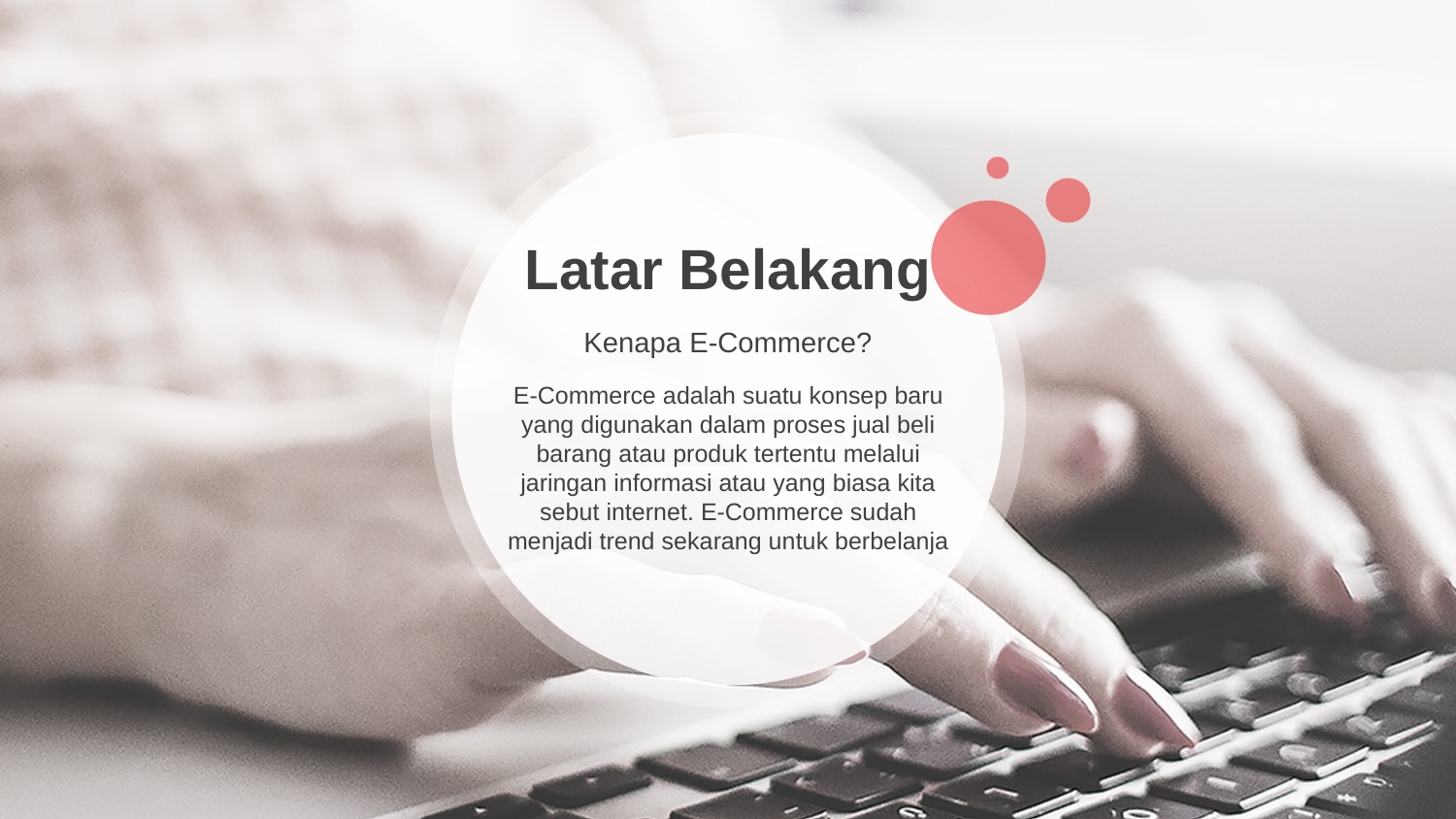

Latar Belakang
Kenapa E-Commerce?
E-Commerce adalah suatu konsep baru yang digunakan dalam proses jual beli barang atau produk tertentu melalui jaringan informasi atau yang biasa kita sebut internet. E-Commerce sudah menjadi trend sekarang untuk berbelanja